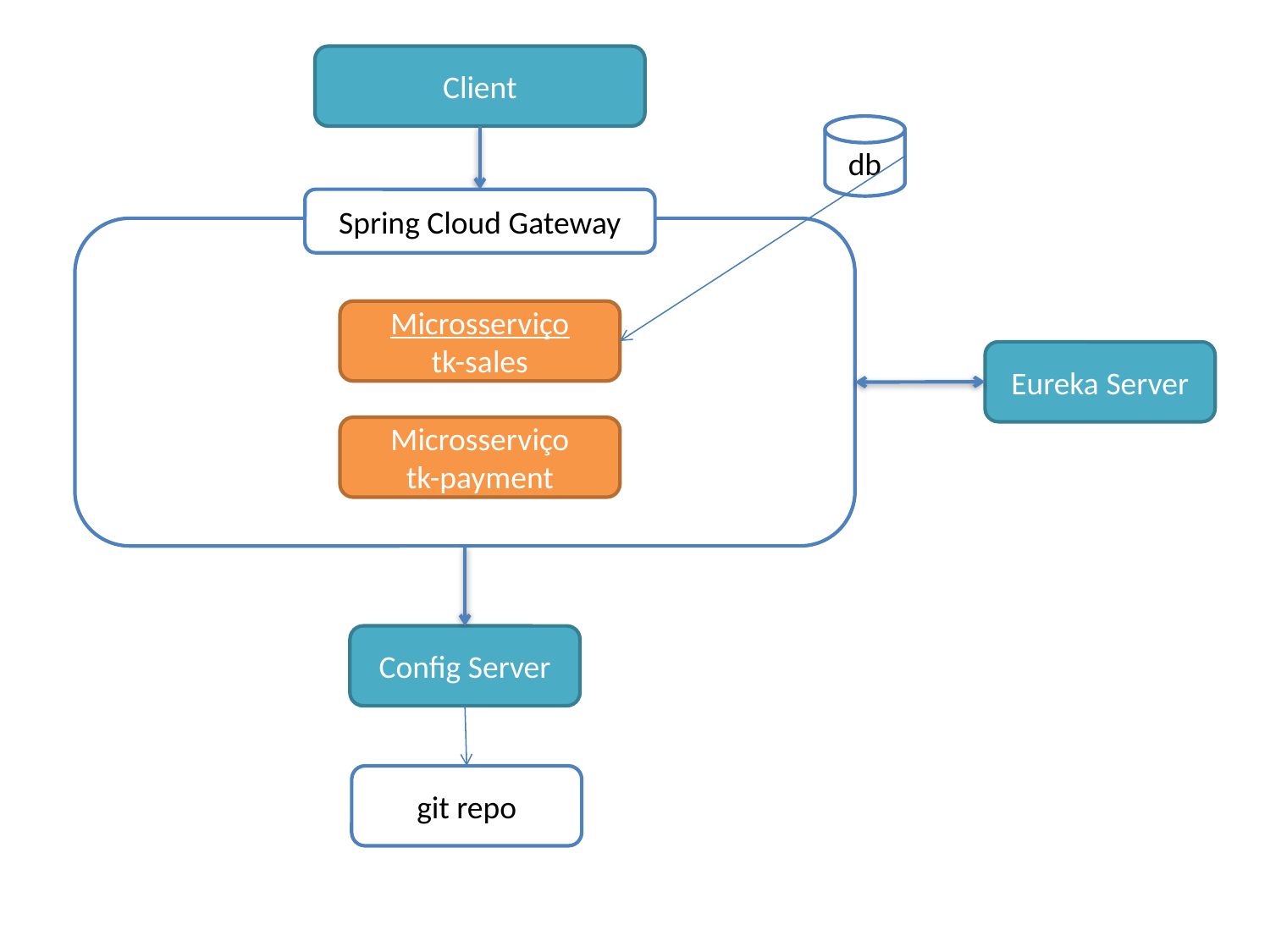

Client
db
Spring Cloud Gateway

Microsserviço
tk-sales
Eureka Server
Microsserviço
tk-payment
Config Server
git repo